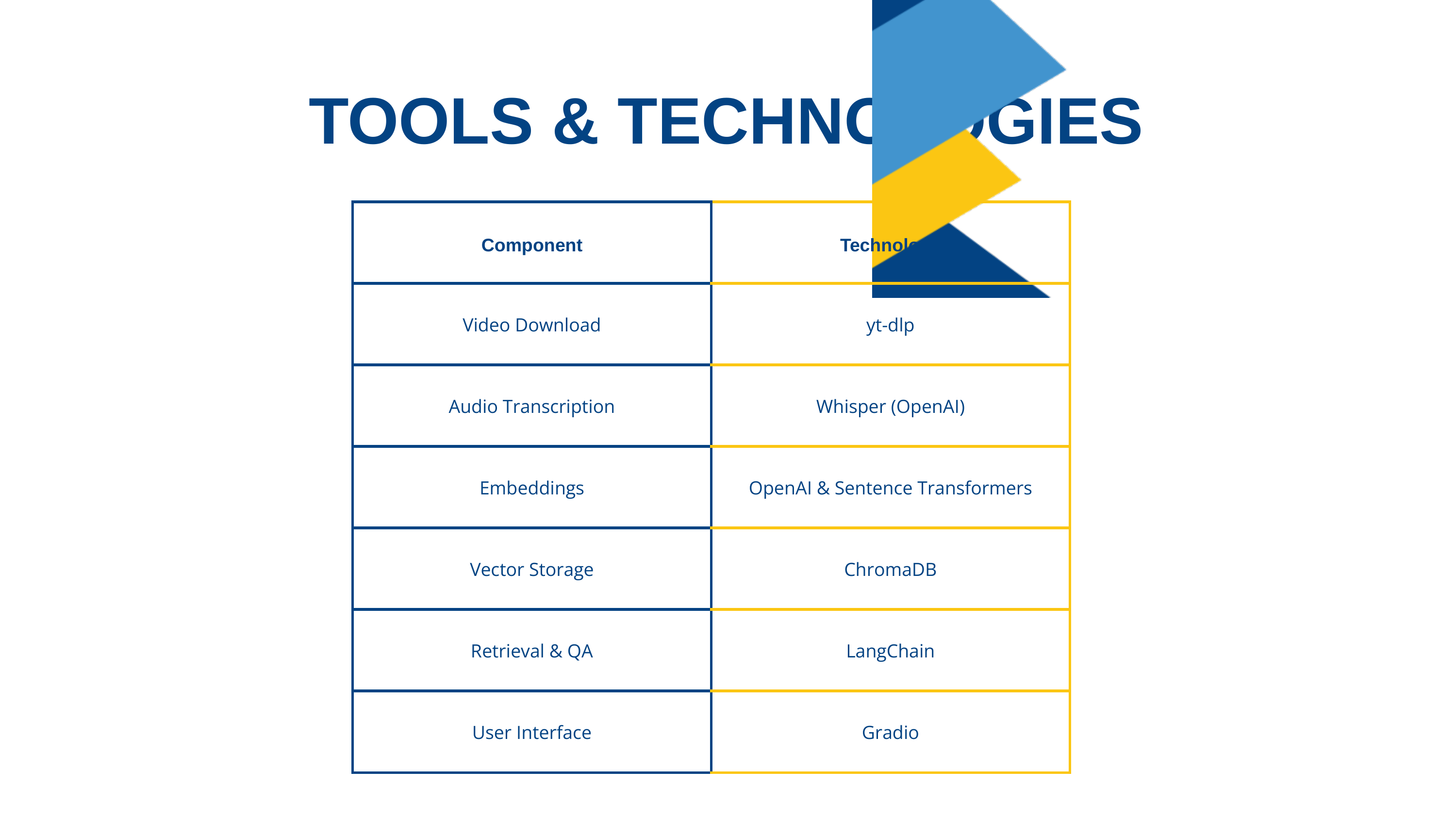

TOOLS & TECHNOLOGIES
| Component | Technology |
| --- | --- |
| Video Download | yt-dlp |
| Audio Transcription | Whisper (OpenAI) |
| Embeddings | OpenAI & Sentence Transformers |
| Vector Storage | ChromaDB |
| Retrieval & QA | LangChain |
| User Interface | Gradio |